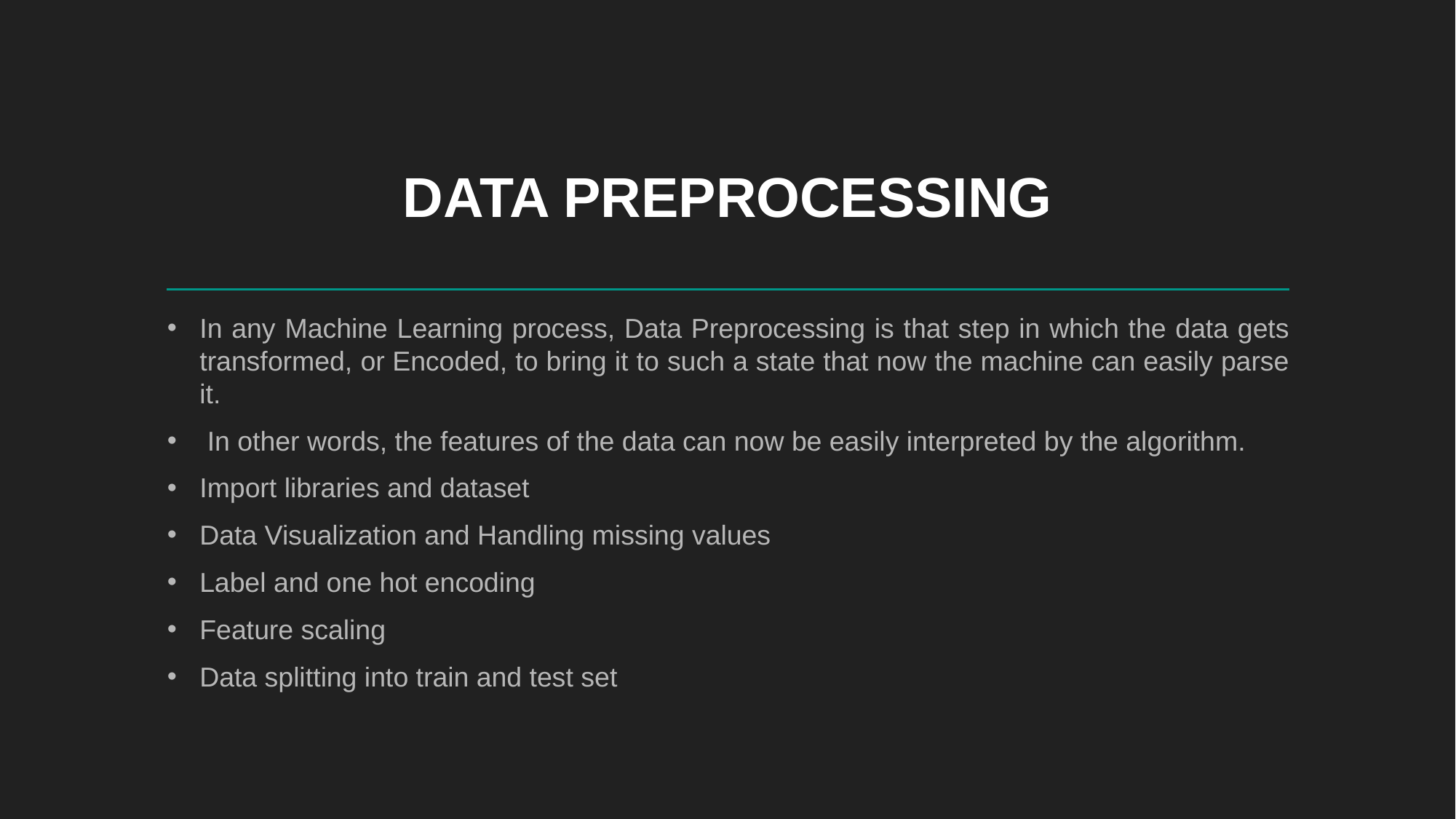

# DATA PREPROCESSING
In any Machine Learning process, Data Preprocessing is that step in which the data gets transformed, or Encoded, to bring it to such a state that now the machine can easily parse it.
 In other words, the features of the data can now be easily interpreted by the algorithm.
Import libraries and dataset
Data Visualization and Handling missing values
Label and one hot encoding
Feature scaling
Data splitting into train and test set